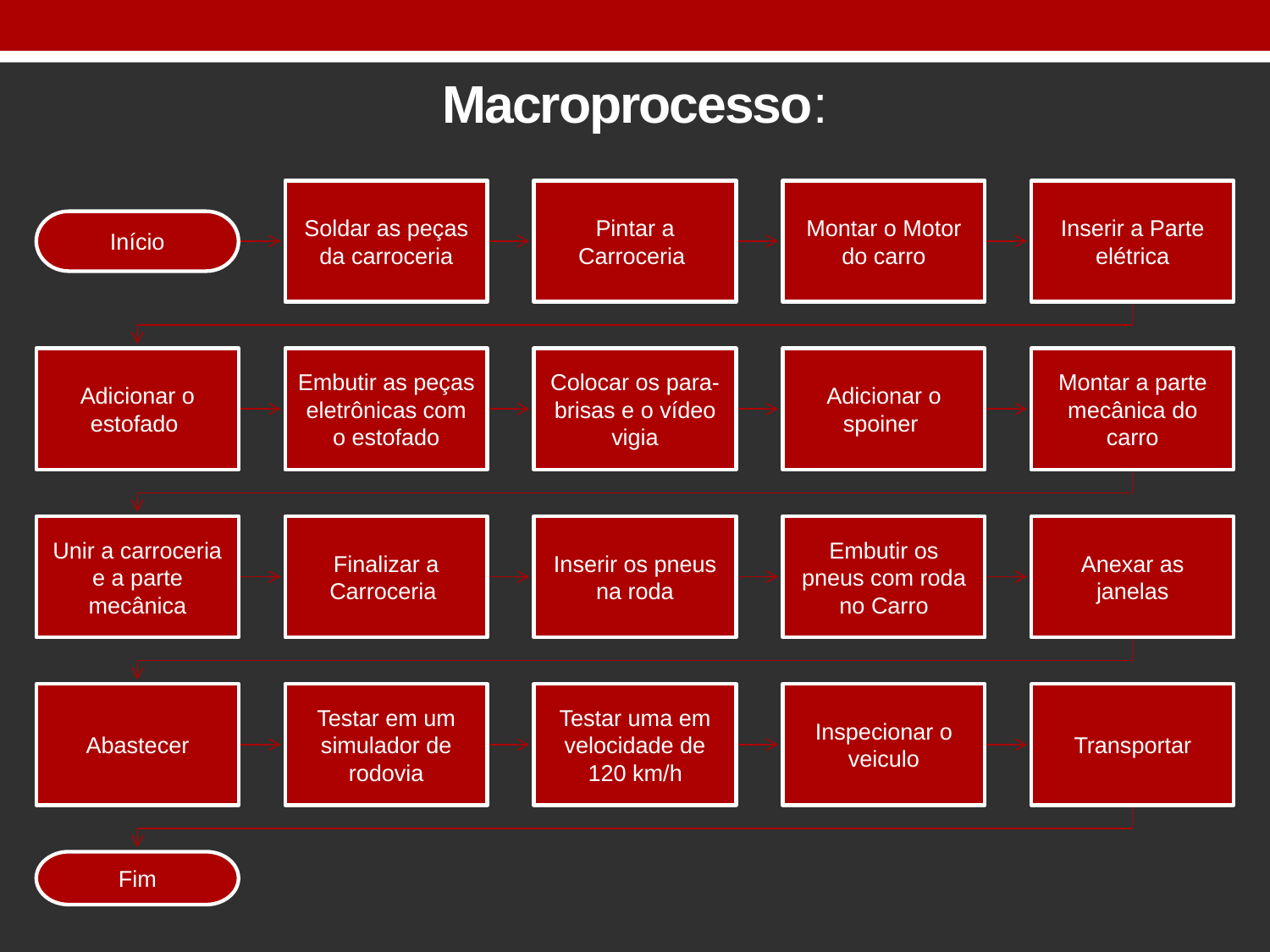

Macroprocesso:

Início

Soldar as peças da carroceria

Pintar a Carroceria

Montar o Motor do carro

Inserir a Parte elétrica

Adicionar o estofado

Embutir as peças eletrônicas com o estofado

Colocar os para-brisas e o vídeo vigia

Adicionar o spoiner

Montar a parte mecânica do carro

Unir a carroceria e a parte mecânica

Finalizar a Carroceria

Inserir os pneus na roda

Embutir os pneus com roda no Carro

Anexar as janelas

Abastecer

Testar em um simulador de rodovia

Testar uma em velocidade de 120 km/h

Inspecionar o veiculo

Transportar
Fim